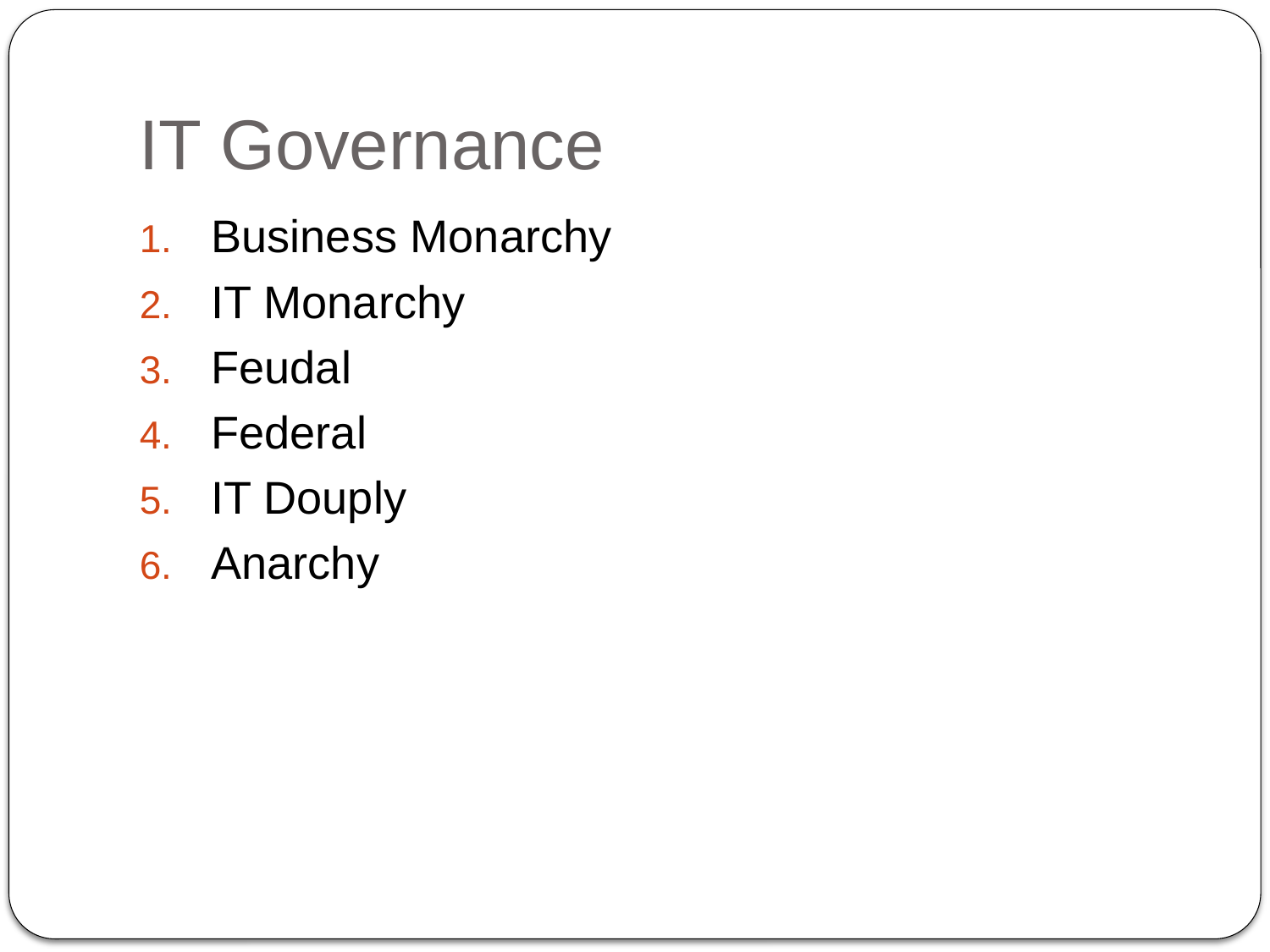

# IT Governance
Business Monarchy
IT Monarchy
Feudal
Federal
IT Douply
Anarchy